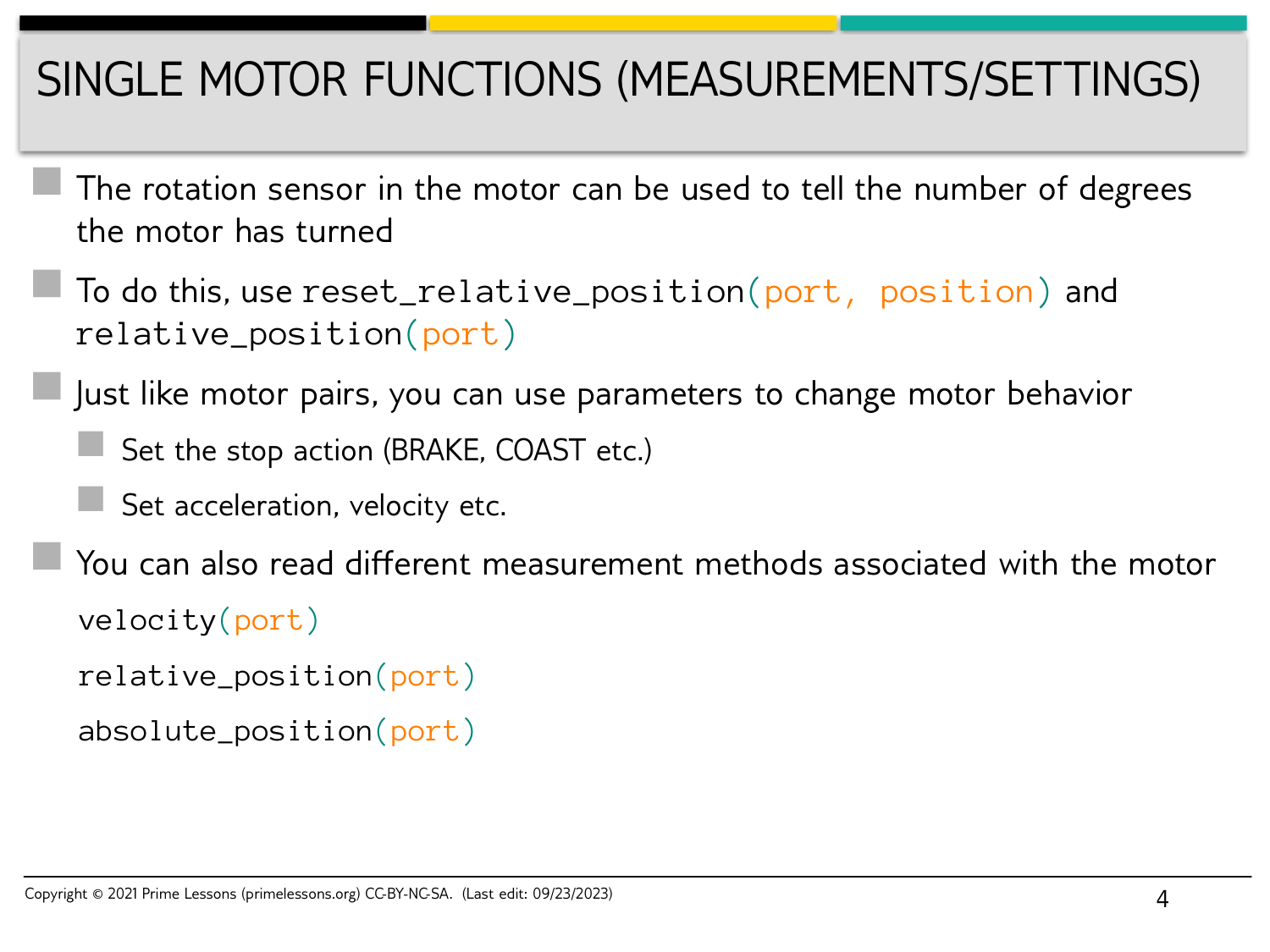

# Single Motor Functions (Measurements/Settings)
The rotation sensor in the motor can be used to tell the number of degrees the motor has turned
To do this, use reset_relative_position(port, position) and relative_position(port)
Just like motor pairs, you can use parameters to change motor behavior
Set the stop action (BRAKE, COAST etc.)
Set acceleration, velocity etc.
You can also read different measurement methods associated with the motor
velocity(port)
relative_position(port)
absolute_position(port)

4
Copyright © 2021 Prime Lessons (primelessons.org) CC-BY-NC-SA.  (Last edit: 09/23/2023)